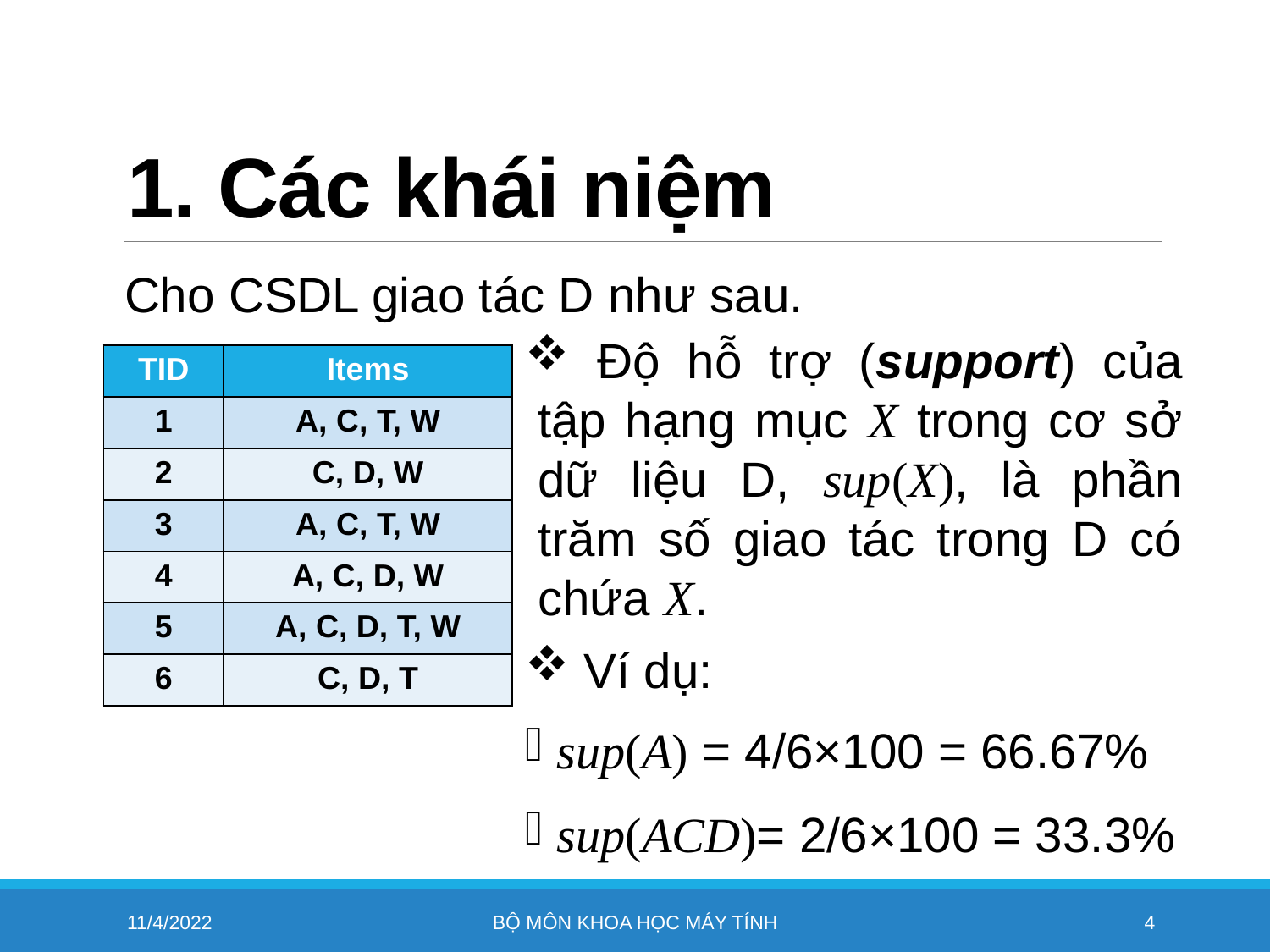

# 1. Các khái niệm
Cho CSDL giao tác D như sau.
 Độ hỗ trợ (support) của tập hạng mục X trong cơ sở dữ liệu D, sup(X), là phần trăm số giao tác trong D có chứa X.
 Ví dụ:
 sup(A) = 4/6×100 = 66.67%
 sup(ACD)= 2/6×100 = 33.3%
| TID | Items |
| --- | --- |
| 1 | A, C, T, W |
| 2 | C, D, W |
| 3 | A, C, T, W |
| 4 | A, C, D, W |
| 5 | A, C, D, T, W |
| 6 | C, D, T |
11/4/2022
Bộ môn khoa học máy tính
4